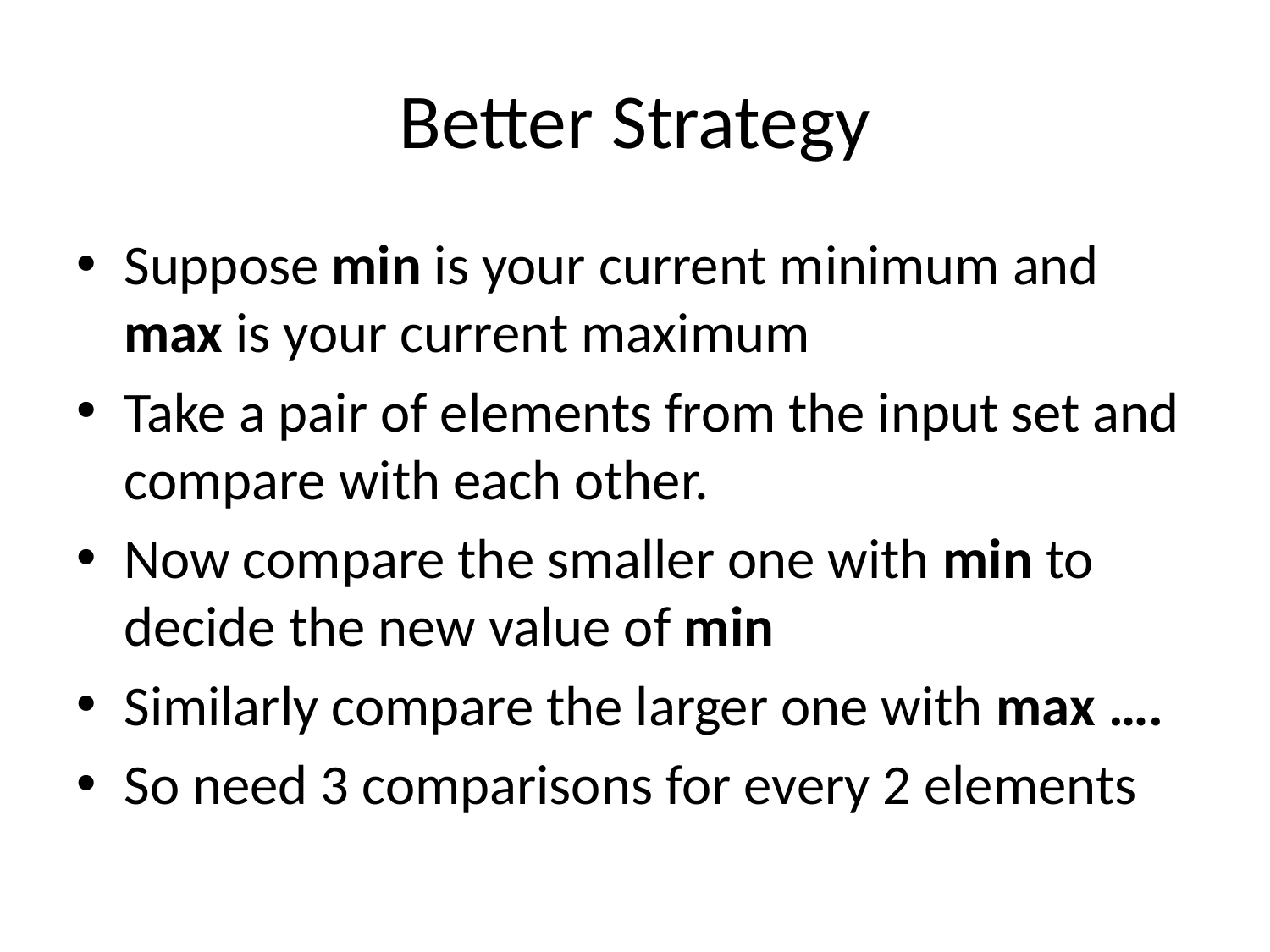

# Better Strategy
Suppose min is your current minimum and max is your current maximum
Take a pair of elements from the input set and compare with each other.
Now compare the smaller one with min to decide the new value of min
Similarly compare the larger one with max ….
So need 3 comparisons for every 2 elements